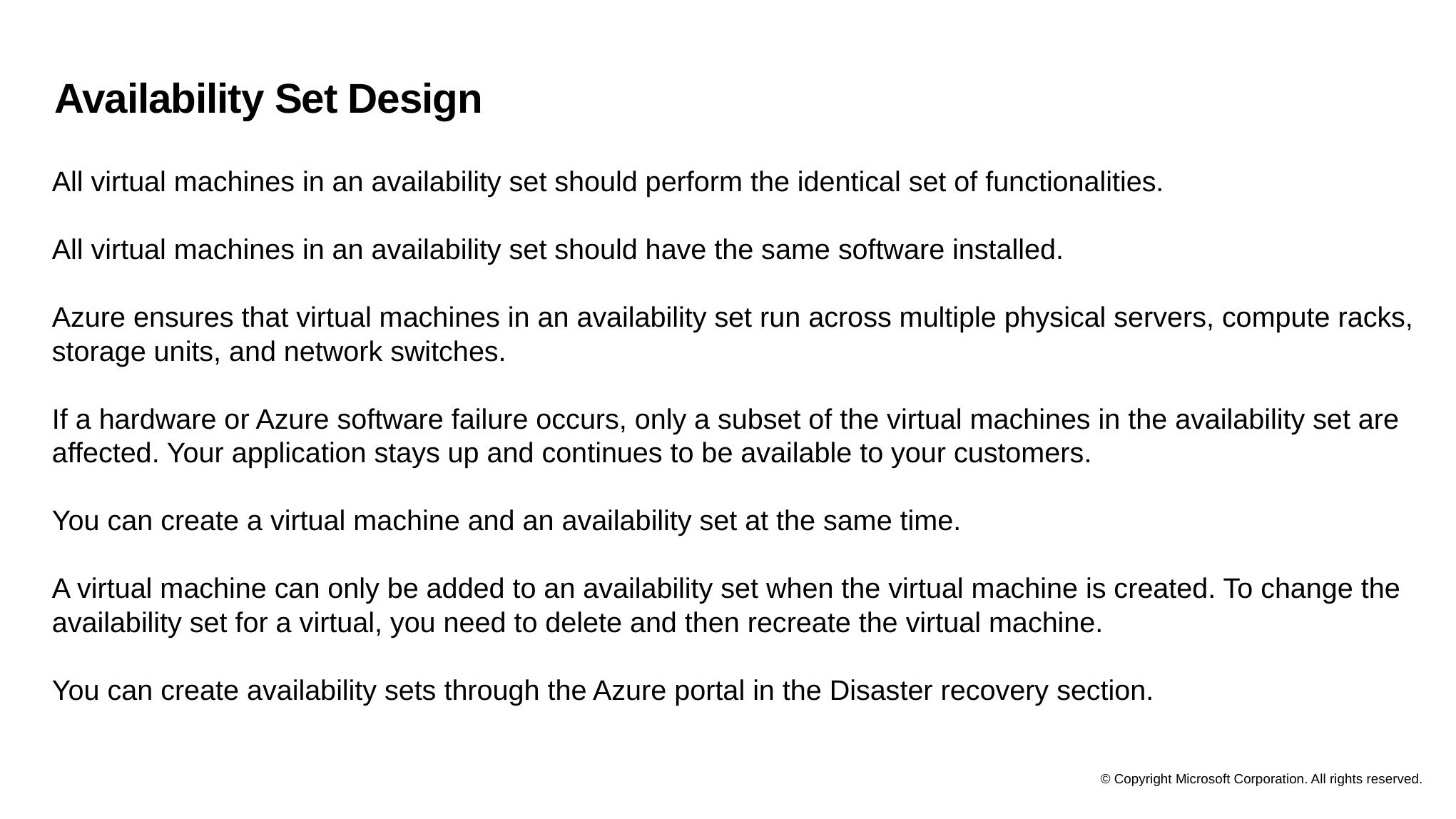

# Availability Set Design
All virtual machines in an availability set should perform the identical set of functionalities.

All virtual machines in an availability set should have the same software installed.

Azure ensures that virtual machines in an availability set run across multiple physical servers, compute racks, storage units, and network switches.

If a hardware or Azure software failure occurs, only a subset of the virtual machines in the availability set are affected. Your application stays up and continues to be available to your customers.

You can create a virtual machine and an availability set at the same time.

A virtual machine can only be added to an availability set when the virtual machine is created. To change the availability set for a virtual, you need to delete and then recreate the virtual machine.

You can create availability sets through the Azure portal in the Disaster recovery section.